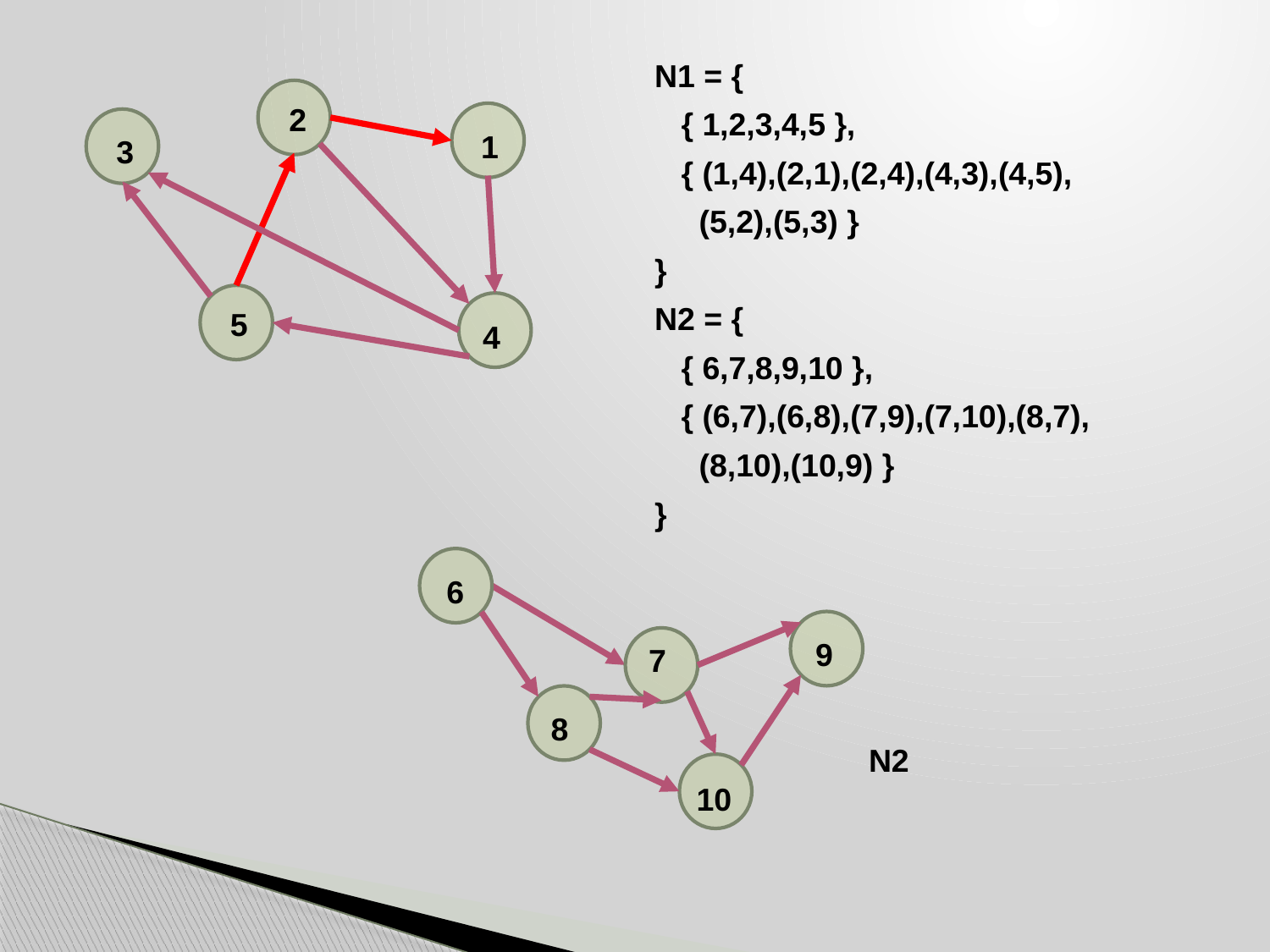

N1 = {
   { 1,2,3,4,5 },
   { (1,4),(2,1),(2,4),(4,3),(4,5),
     (5,2),(5,3) }
}
N2 = {
   { 6,7,8,9,10 },
   { (6,7),(6,8),(7,9),(7,10),(8,7),
     (8,10),(10,9) }
}

2

1
3

5
4

6

9
7

8
N2

10